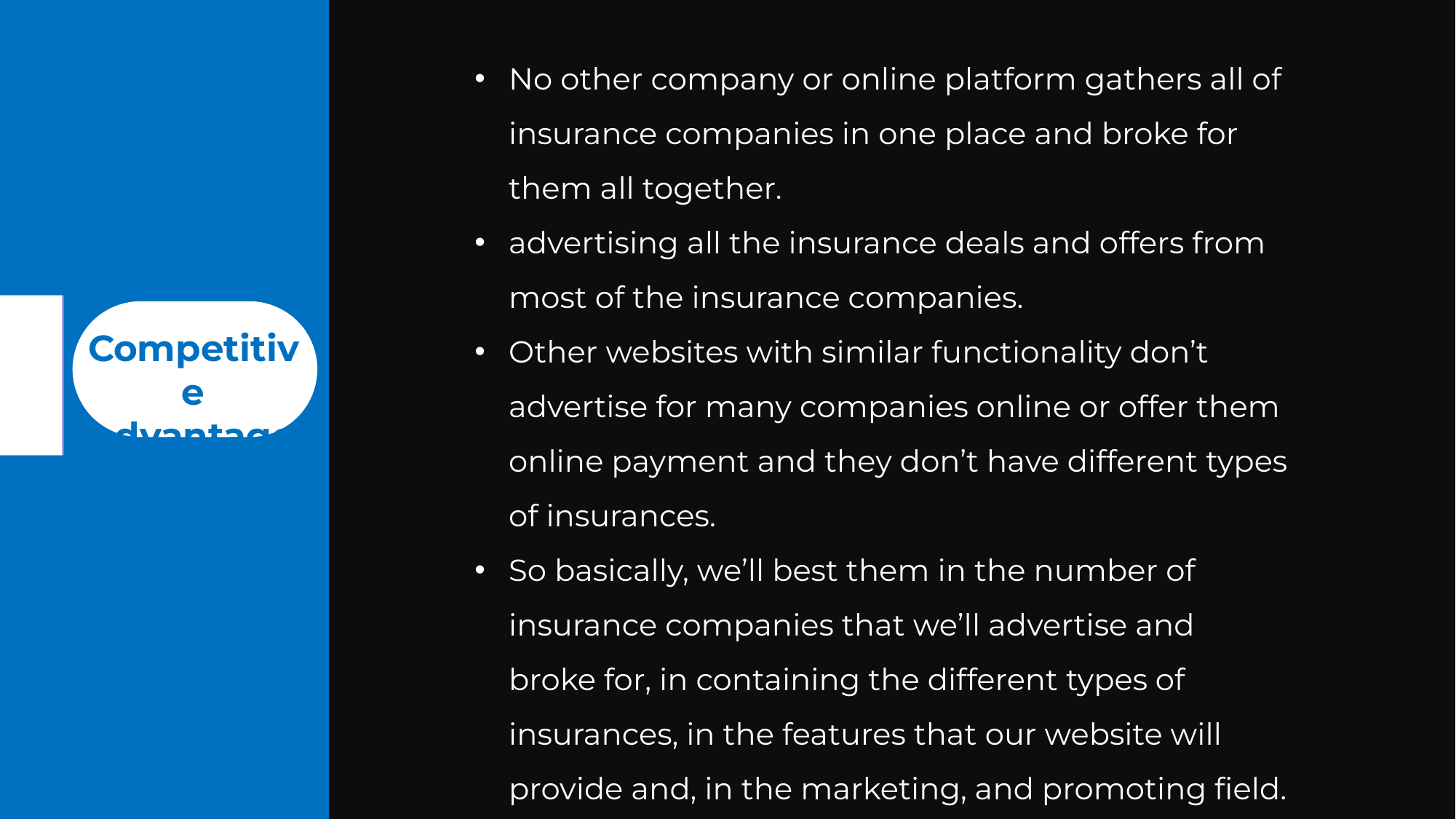

No other company or online platform gathers all of insurance companies in one place and broke for them all together.
advertising all the insurance deals and offers from most of the insurance companies.
Other websites with similar functionality don’t advertise for many companies online or offer them online payment and they don’t have different types of insurances.
So basically, we’ll best them in the number of insurance companies that we’ll advertise and broke for, in containing the different types of insurances, in the features that our website will provide and, in the marketing, and promoting field.

Competitive advantage